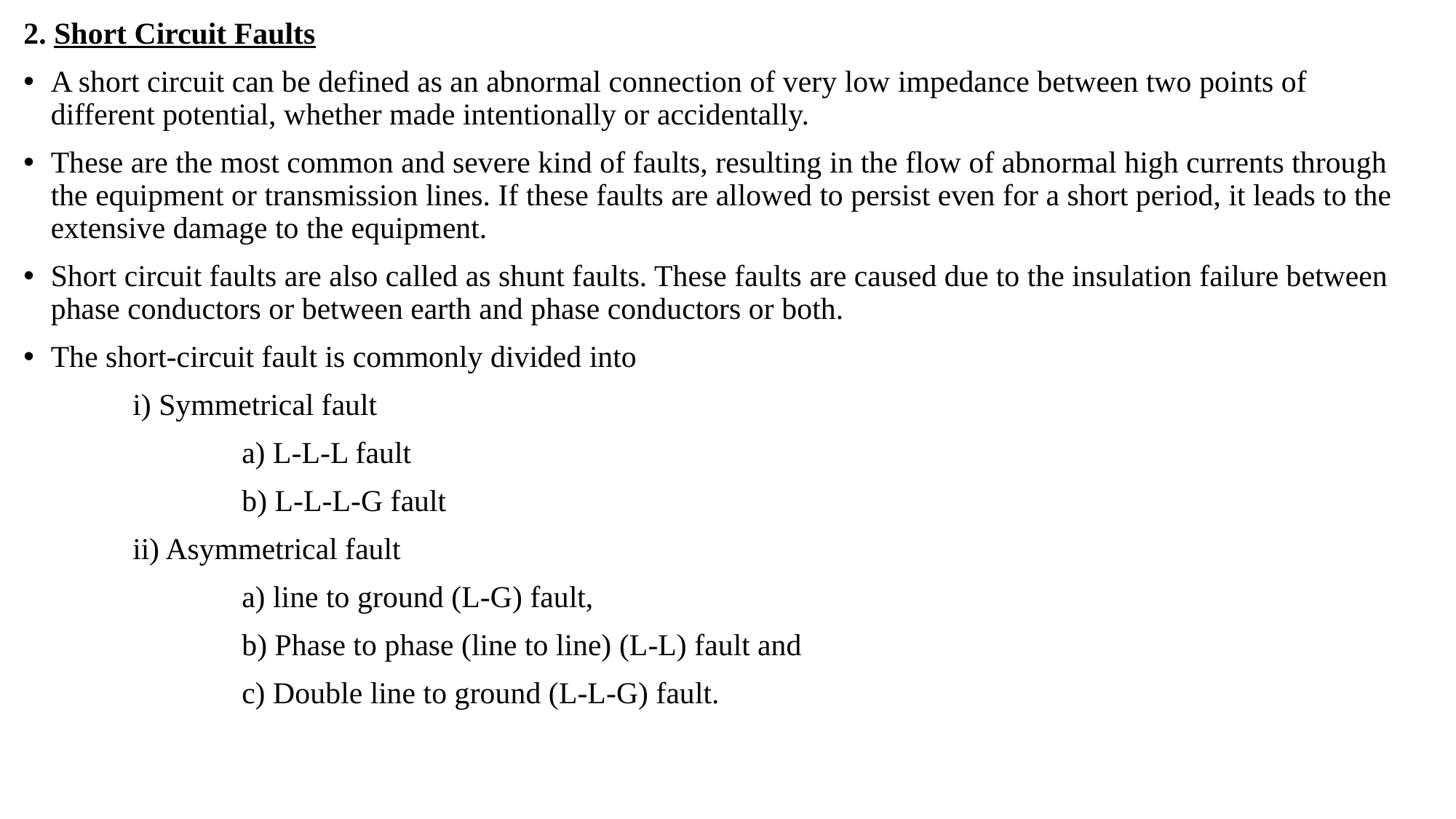

2. Short Circuit Faults
A short circuit can be defined as an abnormal connection of very low impedance between two points of different potential, whether made intentionally or accidentally.
These are the most common and severe kind of faults, resulting in the flow of abnormal high currents through the equipment or transmission lines. If these faults are allowed to persist even for a short period, it leads to the extensive damage to the equipment.
Short circuit faults are also called as shunt faults. These faults are caused due to the insulation failure between phase conductors or between earth and phase conductors or both.
The short-circuit fault is commonly divided into
	i) Symmetrical fault
		a) L-L-L fault
		b) L-L-L-G fault
	ii) Asymmetrical fault
		a) line to ground (L-G) fault,
		b) Phase to phase (line to line) (L-L) fault and
		c) Double line to ground (L-L-G) fault.

#